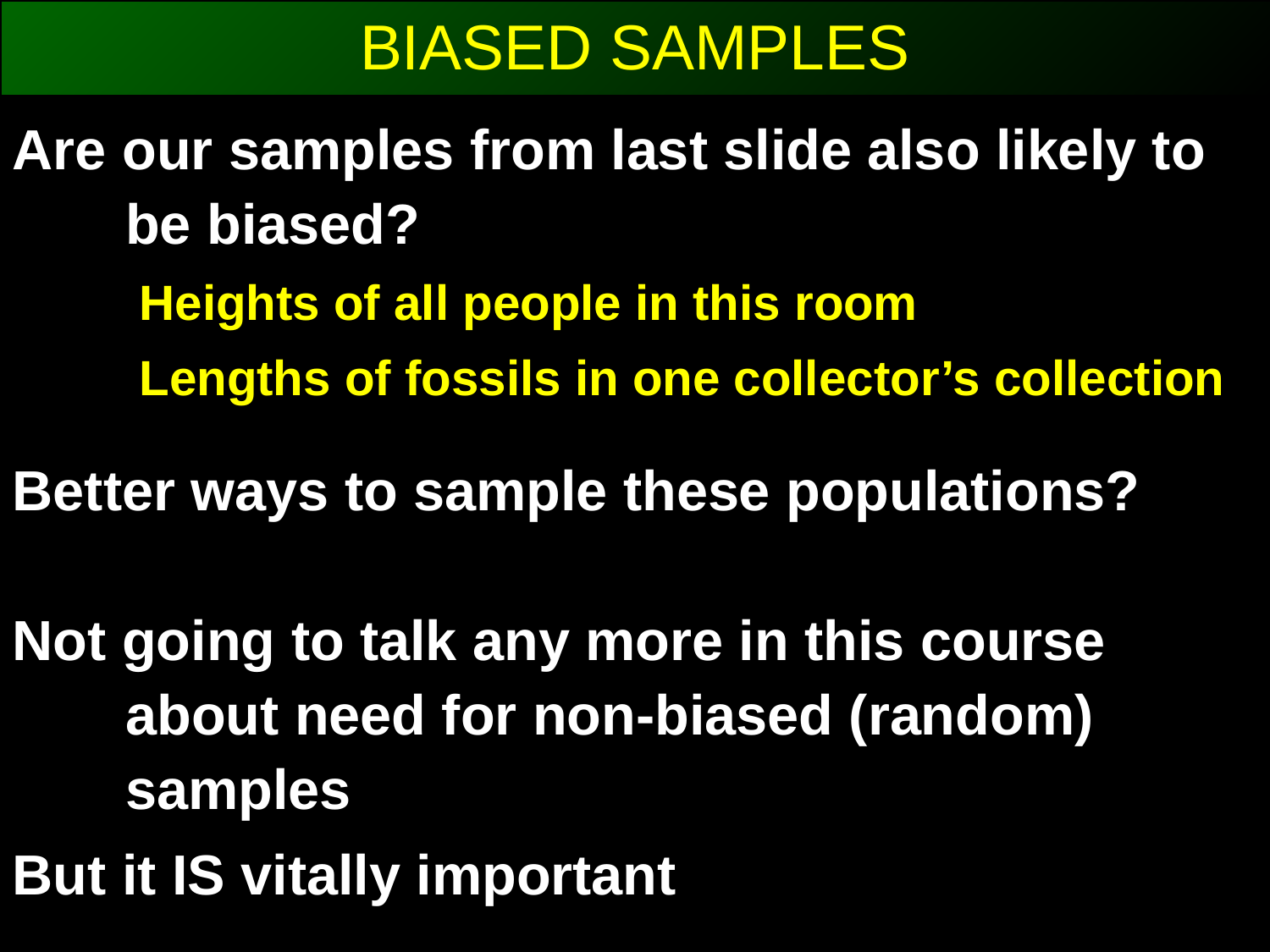

BIASED SAMPLES
Are our samples from last slide also likely to be biased?
	 Heights of all people in this room
	 Lengths of fossils in one collector’s collection
Better ways to sample these populations?

Not going to talk any more in this course about need for non-biased (random) samples
But it IS vitally important